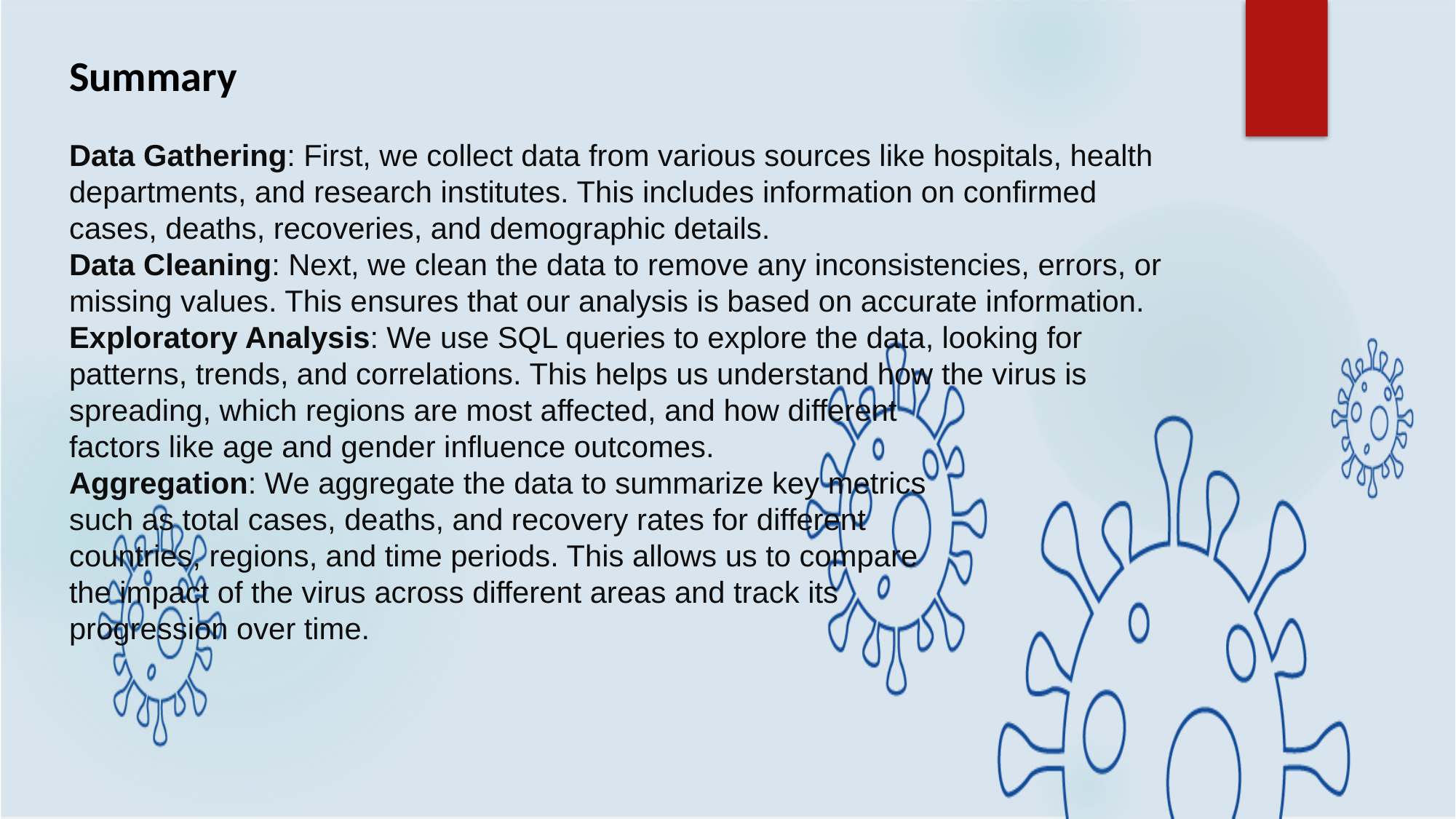

# Summary Data Gathering: First, we collect data from various sources like hospitals, health departments, and research institutes. This includes information on confirmed cases, deaths, recoveries, and demographic details. Data Cleaning: Next, we clean the data to remove any inconsistencies, errors, or missing values. This ensures that our analysis is based on accurate information. Exploratory Analysis: We use SQL queries to explore the data, looking for patterns, trends, and correlations. This helps us understand how the virus is spreading, which regions are most affected, and how different factors like age and gender influence outcomes. Aggregation: We aggregate the data to summarize key metrics such as total cases, deaths, and recovery rates for different countries, regions, and time periods. This allows us to compare the impact of the virus across different areas and track its progression over time.